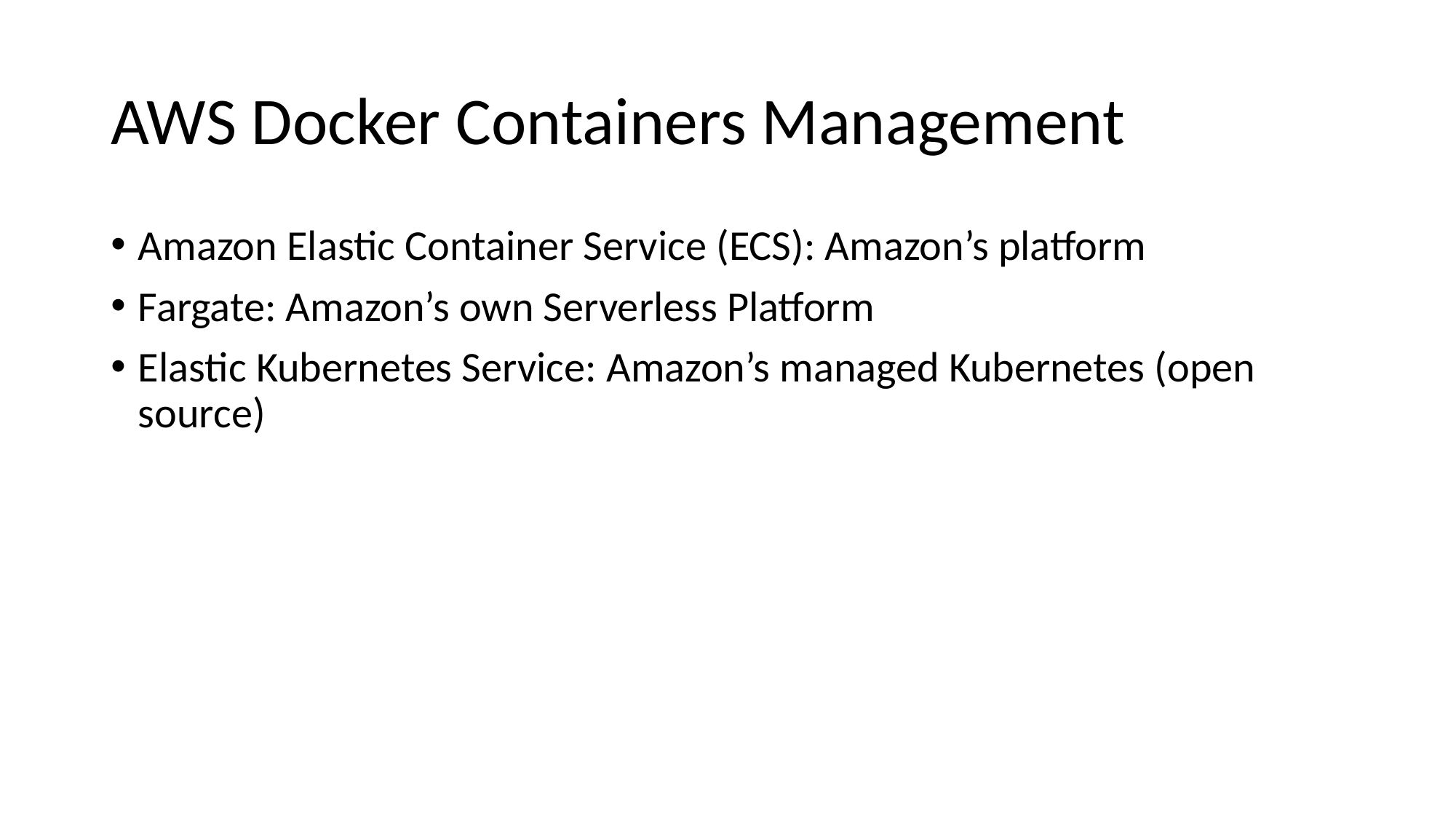

# AWS Docker Containers Management
Amazon Elastic Container Service (ECS): Amazon’s platform
Fargate: Amazon’s own Serverless Platform
Elastic Kubernetes Service: Amazon’s managed Kubernetes (open source)